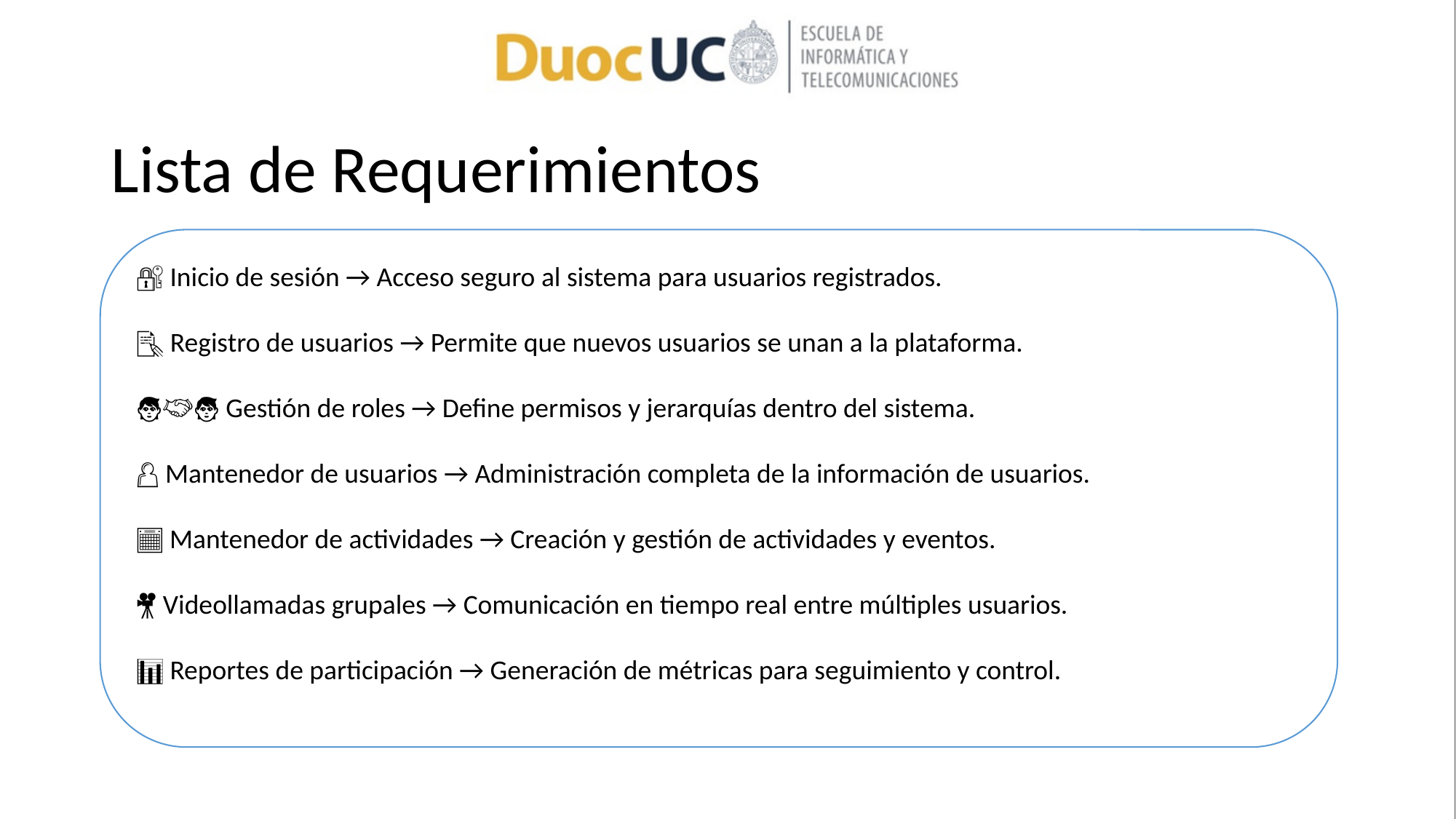

# Lista de Requerimientos
🔐 Inicio de sesión → Acceso seguro al sistema para usuarios registrados.

📝 Registro de usuarios → Permite que nuevos usuarios se unan a la plataforma.

🧑‍🤝‍🧑 Gestión de roles → Define permisos y jerarquías dentro del sistema.

👤 Mantenedor de usuarios → Administración completa de la información de usuarios.

📅 Mantenedor de actividades → Creación y gestión de actividades y eventos.

🎥 Videollamadas grupales → Comunicación en tiempo real entre múltiples usuarios.

📊 Reportes de participación → Generación de métricas para seguimiento y control.